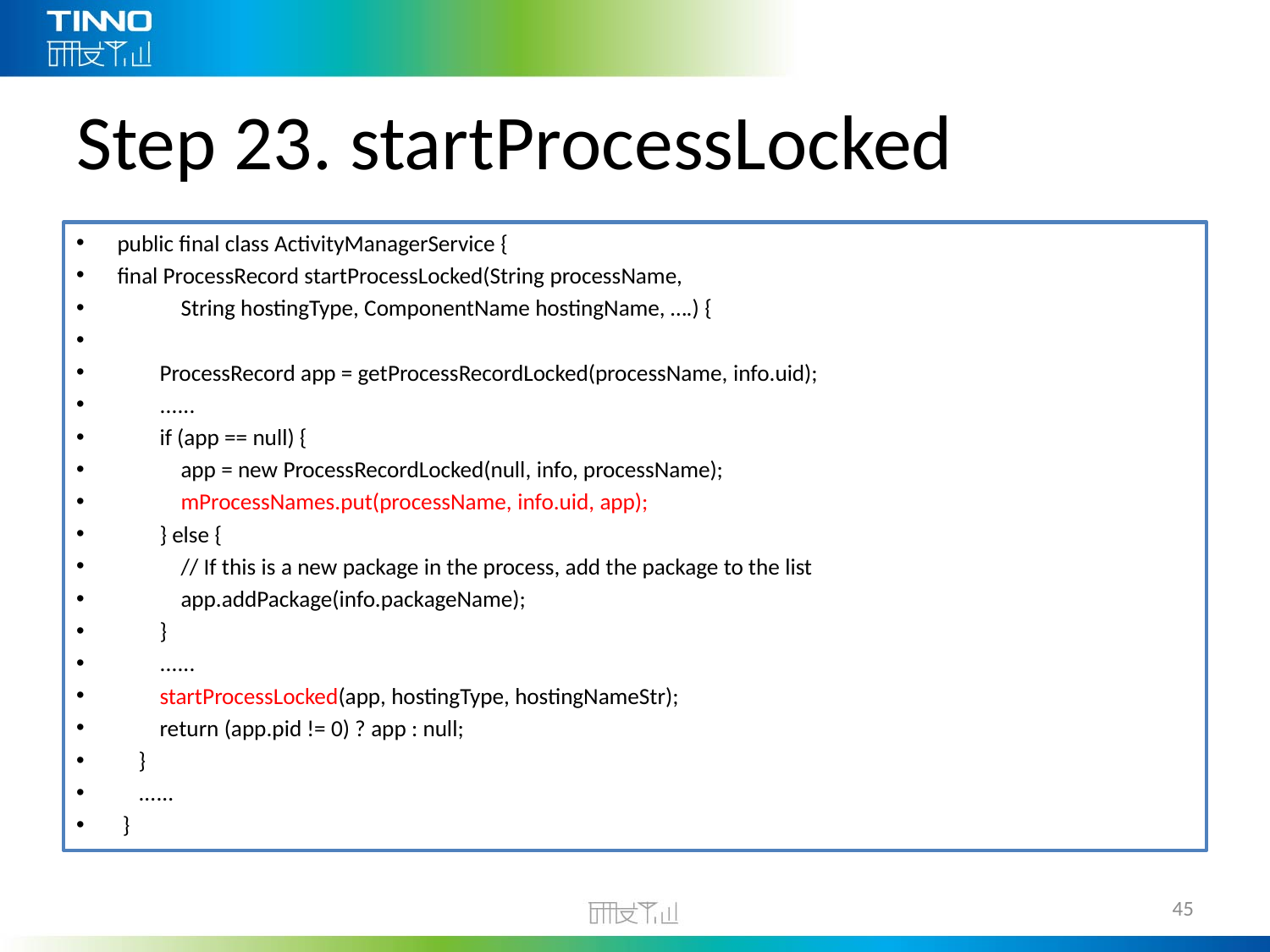

# Step 23. startProcessLocked
public final class ActivityManagerService {
final ProcessRecord startProcessLocked(String processName,
            String hostingType, ComponentName hostingName, ….) {

        ProcessRecord app = getProcessRecordLocked(processName, info.uid);
        ......
        if (app == null) {
            app = new ProcessRecordLocked(null, info, processName);
            mProcessNames.put(processName, info.uid, app);
        } else {
            // If this is a new package in the process, add the package to the list
            app.addPackage(info.packageName);
        }
        ......
        startProcessLocked(app, hostingType, hostingNameStr);
        return (app.pid != 0) ? app : null;
    }
    ......
 }

45